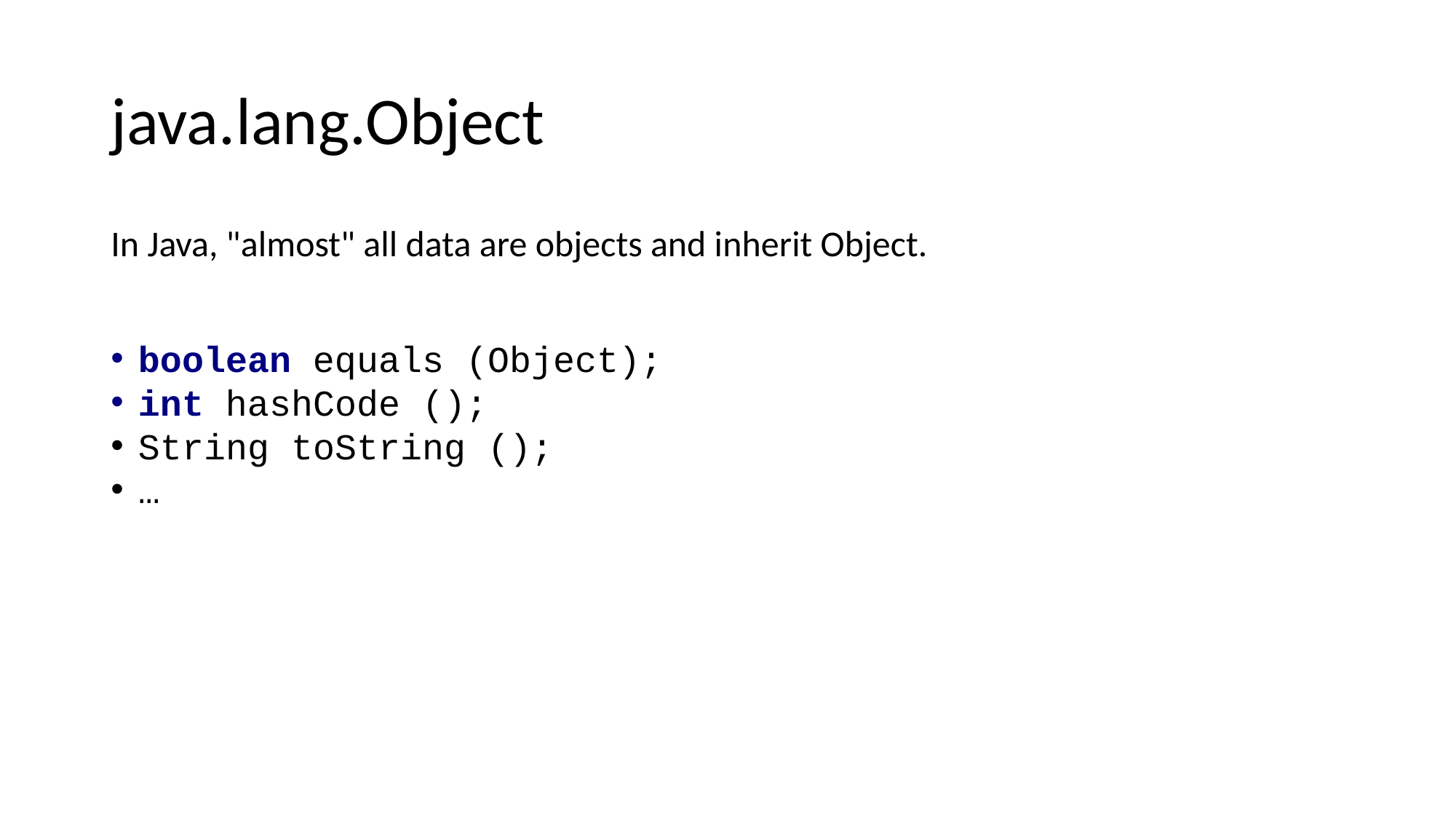

# java.lang.Object
In Java, "almost" all data are objects and inherit Object.

boolean equals (Object);
int hashCode ();
String toString ();
…